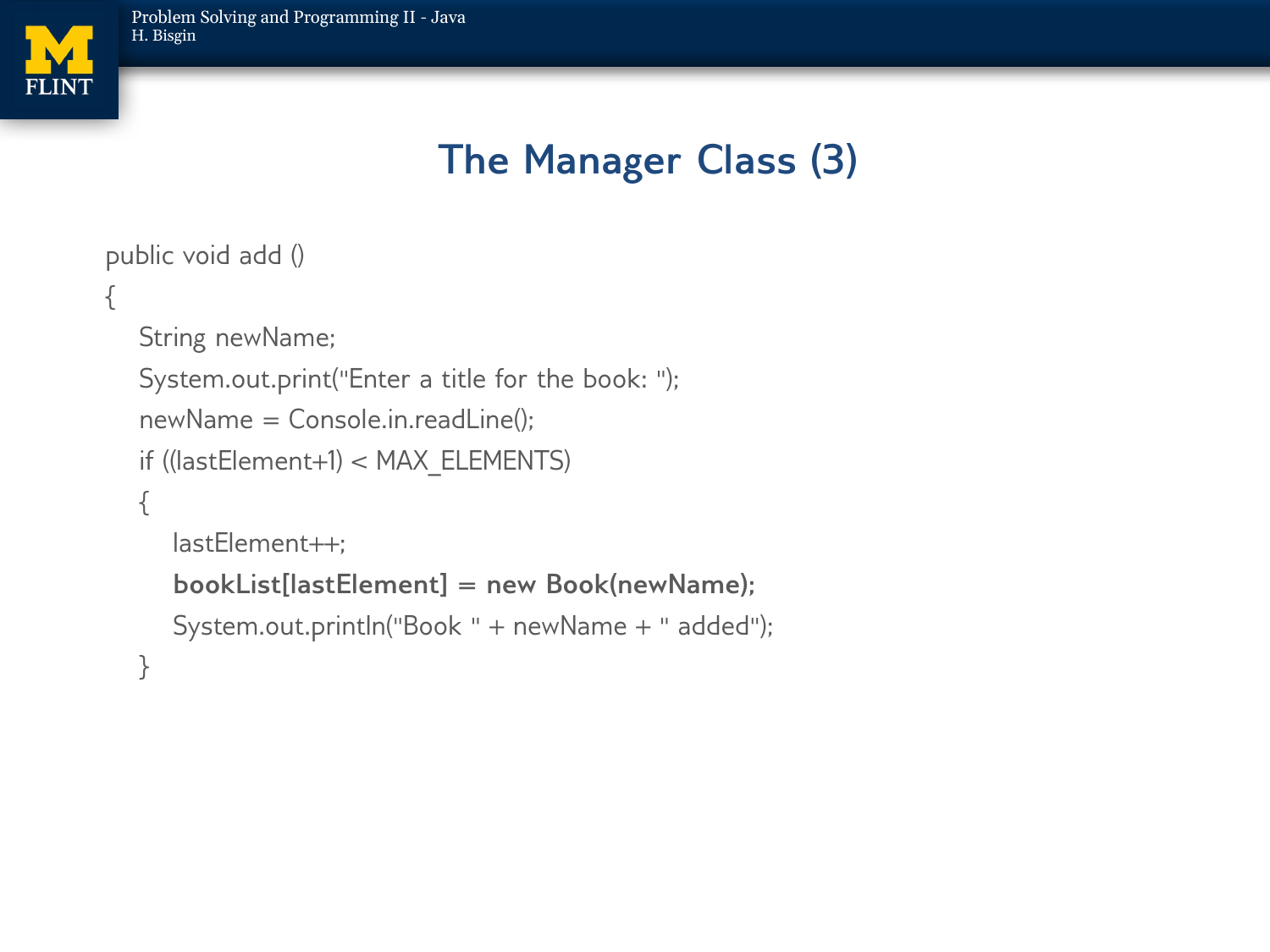

# The Manager Class (3)
    public void add ()
    {
        String newName;
        System.out.print("Enter a title for the book: ");
        newName = Console.in.readLine();
        if ((lastElement+1) < MAX_ELEMENTS)
        {
            lastElement++;
            bookList[lastElement] = new Book(newName);
            System.out.println("Book " + newName + " added");
        }